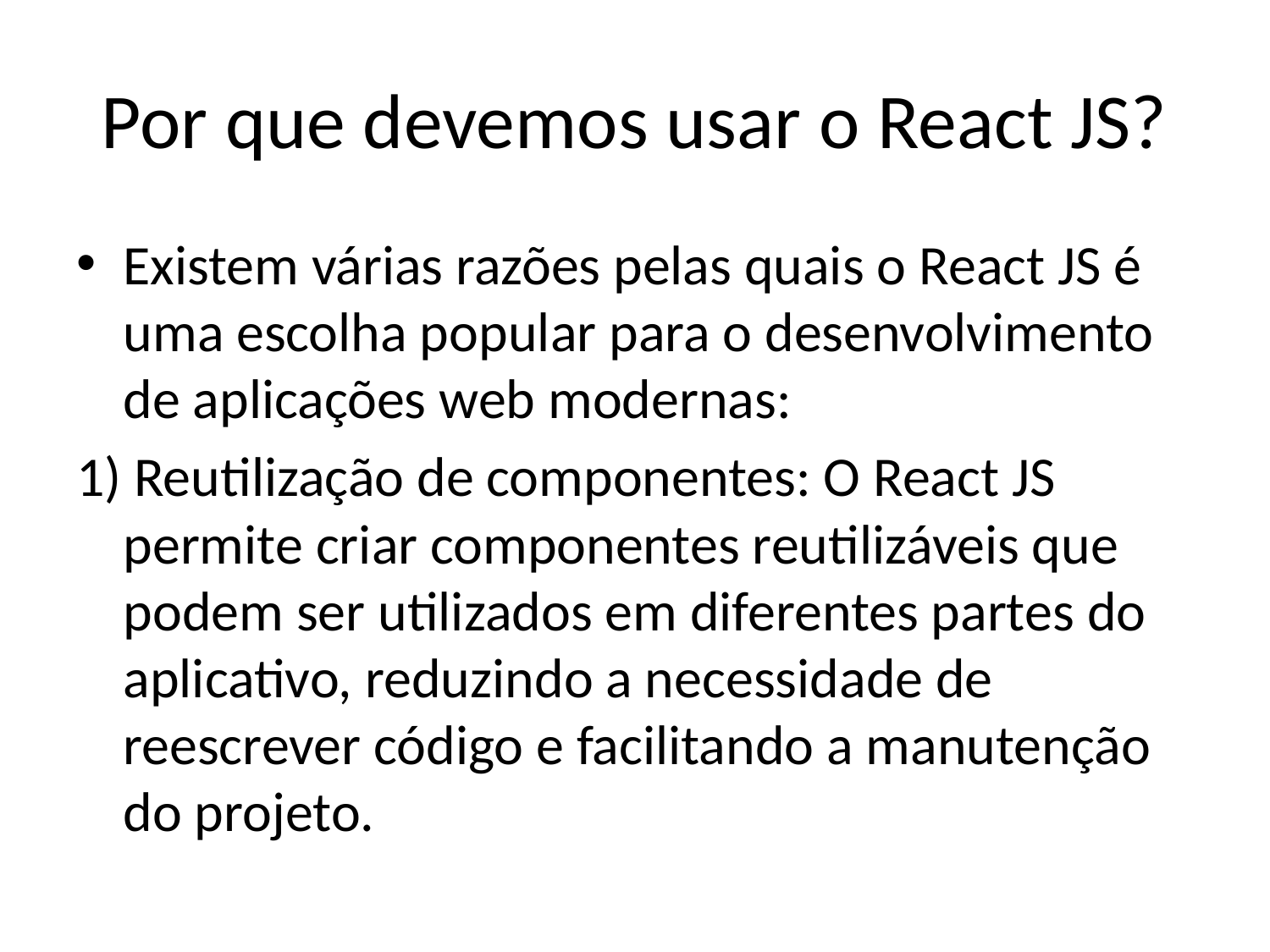

# Por que devemos usar o React JS?
Existem várias razões pelas quais o React JS é uma escolha popular para o desenvolvimento de aplicações web modernas:
1) Reutilização de componentes: O React JS permite criar componentes reutilizáveis que podem ser utilizados em diferentes partes do aplicativo, reduzindo a necessidade de reescrever código e facilitando a manutenção do projeto.